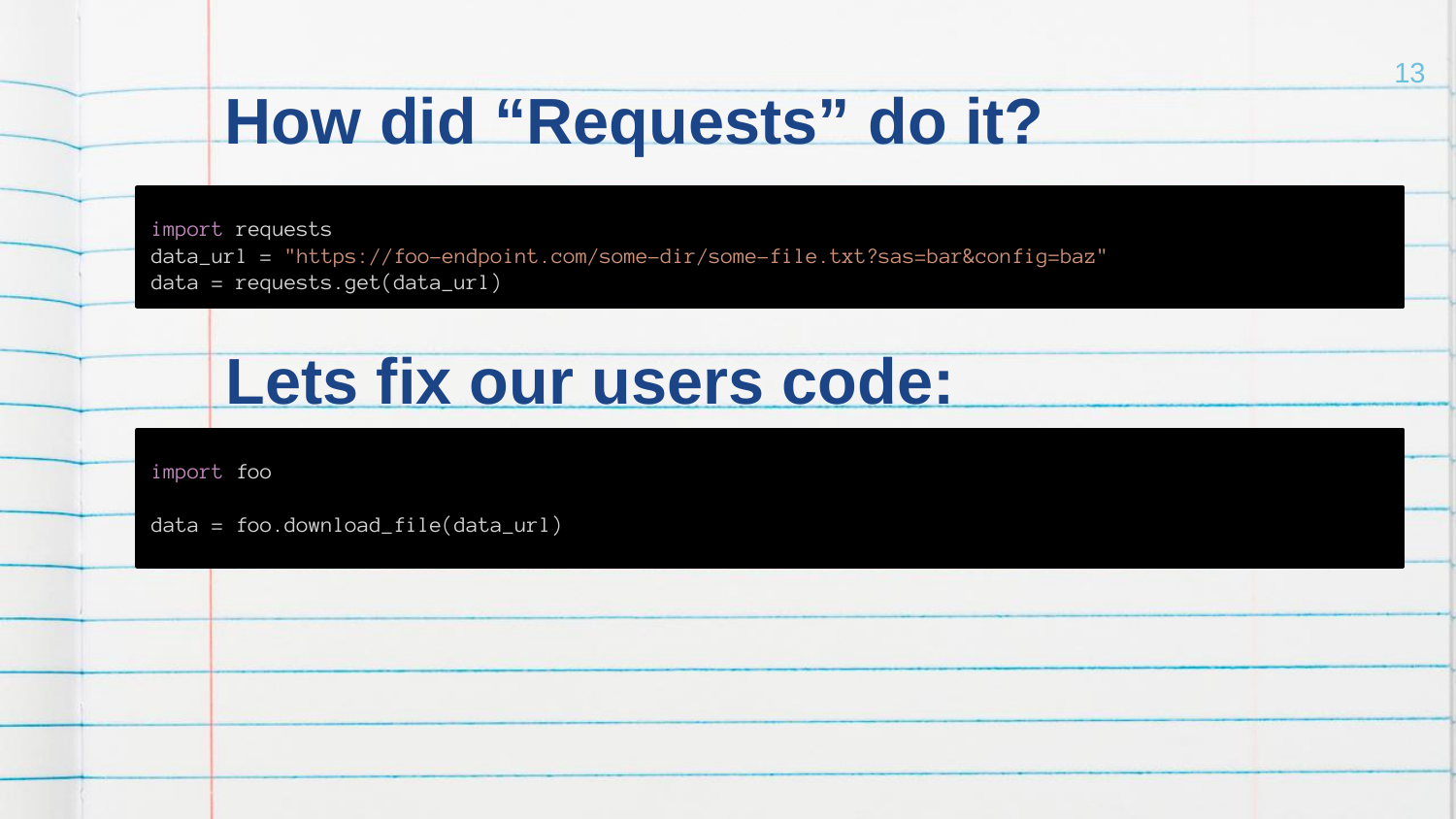

# How did “Requests” do it?
13

import requests
data_url = "https://foo-endpoint.com/some-dir/some-file.txt?sas=bar&config=baz"
data = requests.get(data_url)

Lets fix our users code:

import foo

data = foo.download_file(data_url)